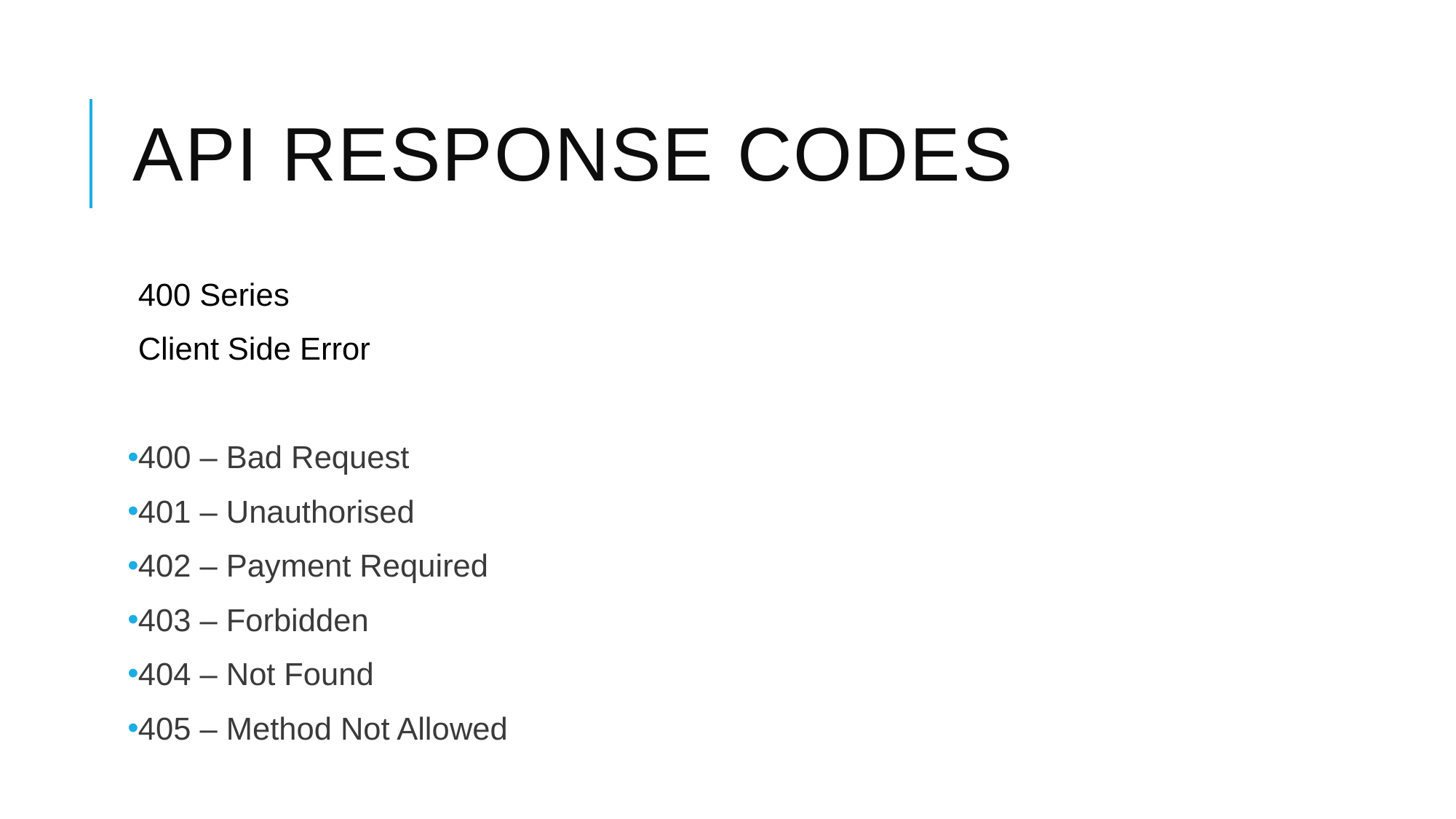

# API Response codes
400 Series
Client Side Error

400 – Bad Request
401 – Unauthorised
402 – Payment Required
403 – Forbidden
404 – Not Found
405 – Method Not Allowed